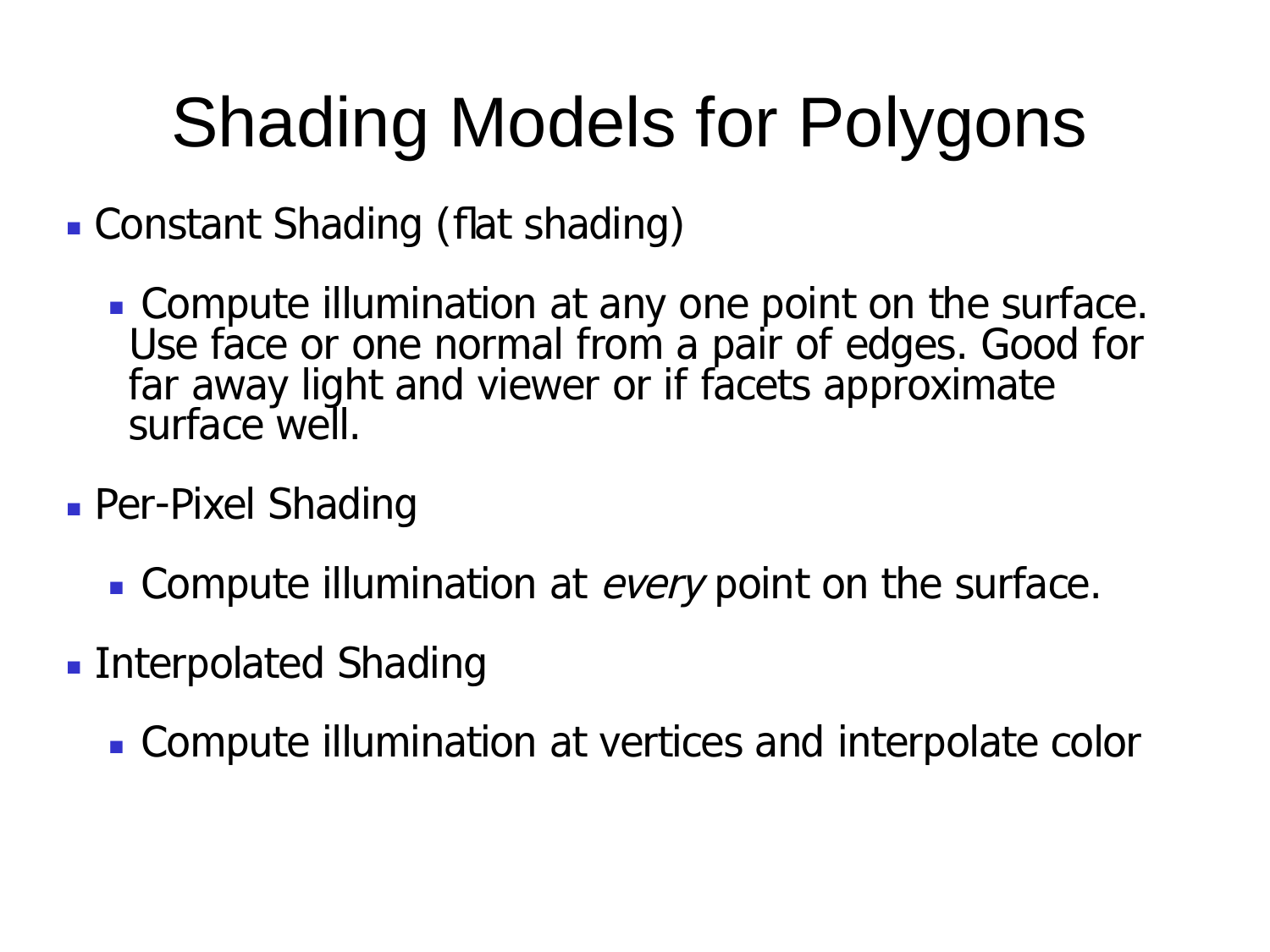

Shading Models for Polygons
 Constant Shading (flat shading)
 Compute illumination at any one point on the surface. Use face or one normal from a pair of edges. Good for far away light and viewer or if facets approximate surface well.
 Per-Pixel Shading
 Compute illumination at every point on the surface.
 Interpolated Shading
 Compute illumination at vertices and interpolate color